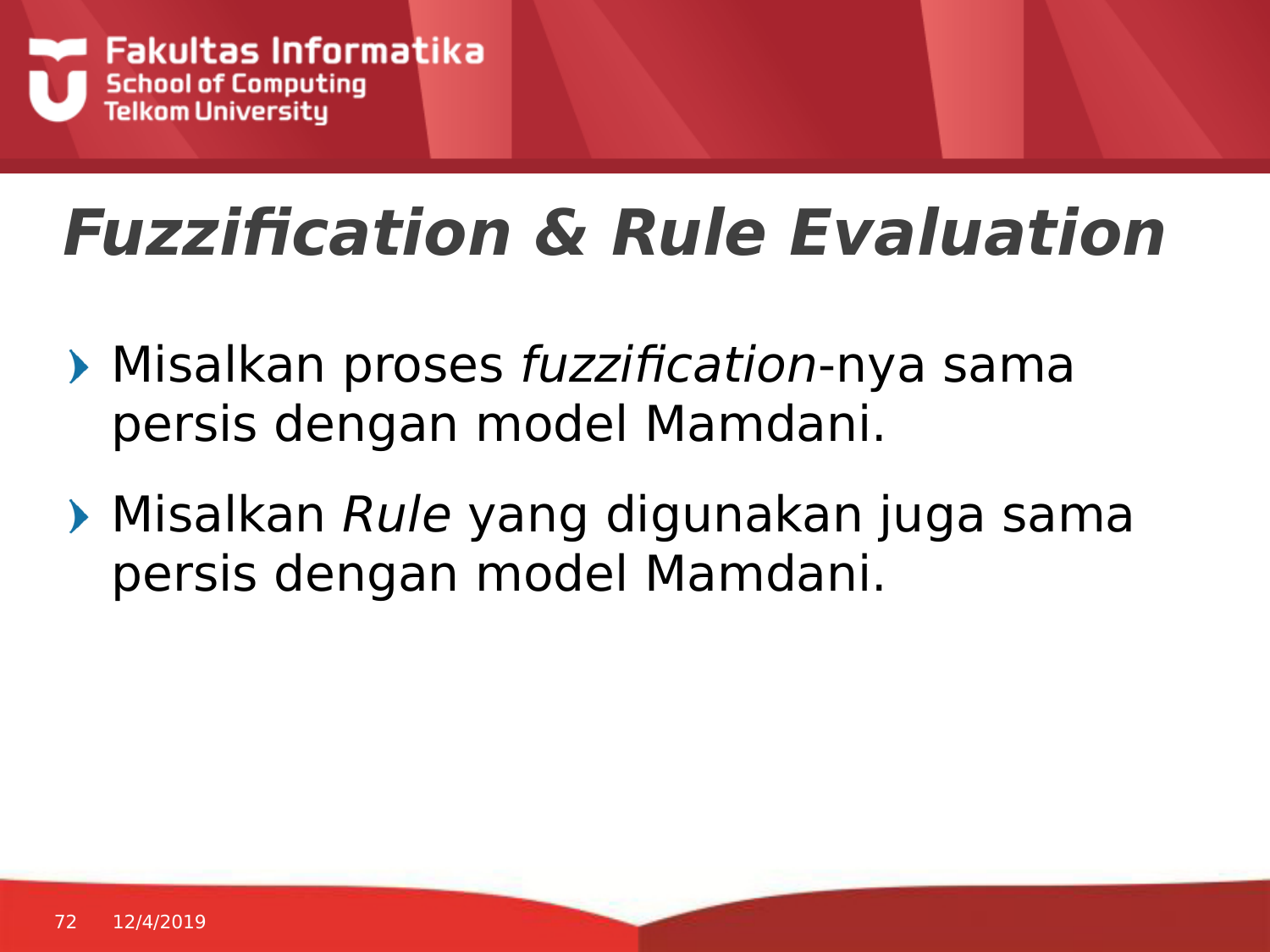

# Fuzzification & Rule Evaluation
Misalkan proses fuzzification-nya sama persis dengan model Mamdani.
Misalkan Rule yang digunakan juga sama persis dengan model Mamdani.

72
12/4/2019